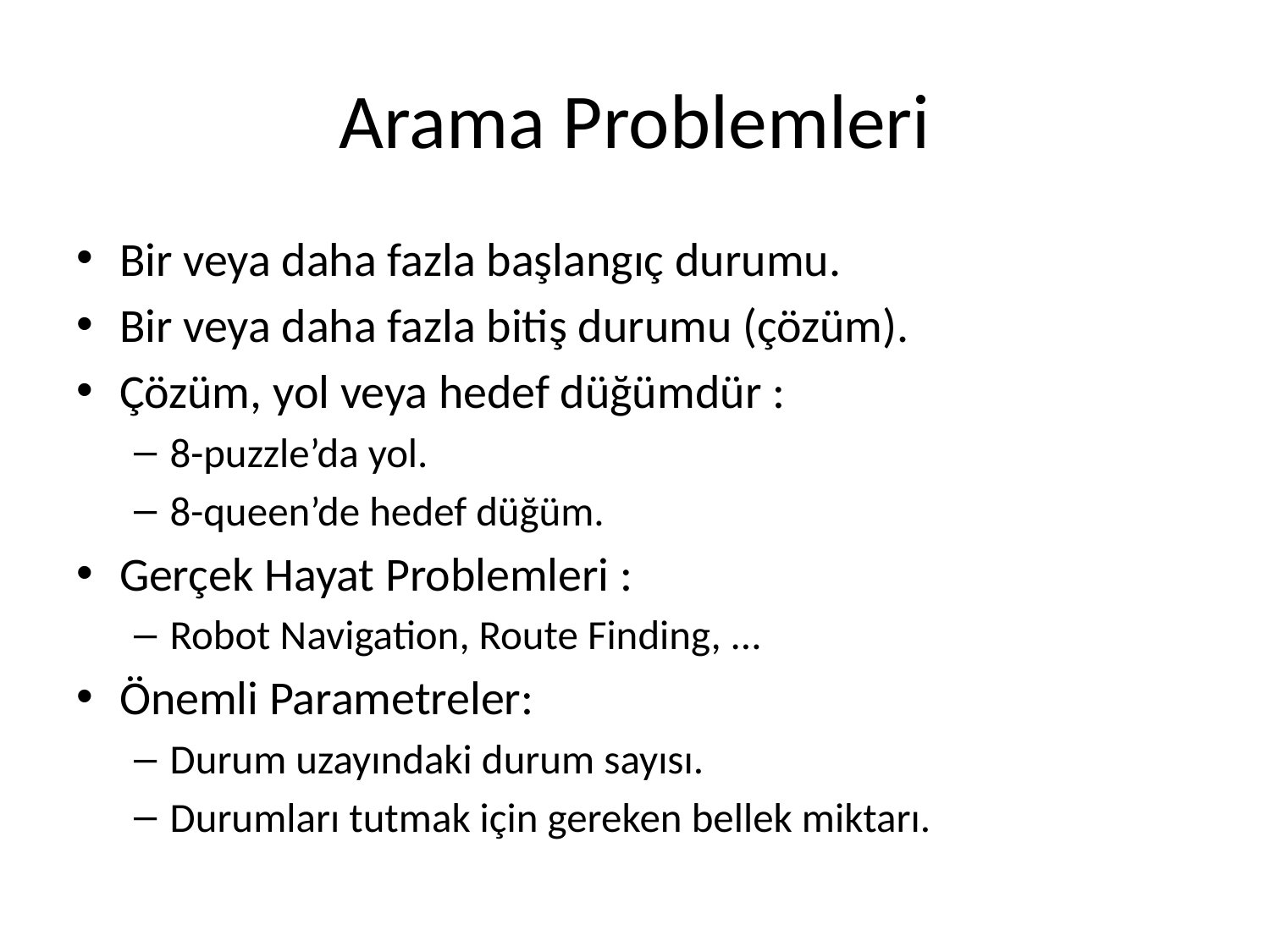

# Arama Problemleri
Bir veya daha fazla başlangıç durumu.
Bir veya daha fazla bitiş durumu (çözüm).
Çözüm, yol veya hedef düğümdür :
8-puzzle’da yol.
8-queen’de hedef düğüm.
Gerçek Hayat Problemleri :
Robot Navigation, Route Finding, ...
Önemli Parametreler:
Durum uzayındaki durum sayısı.
Durumları tutmak için gereken bellek miktarı.